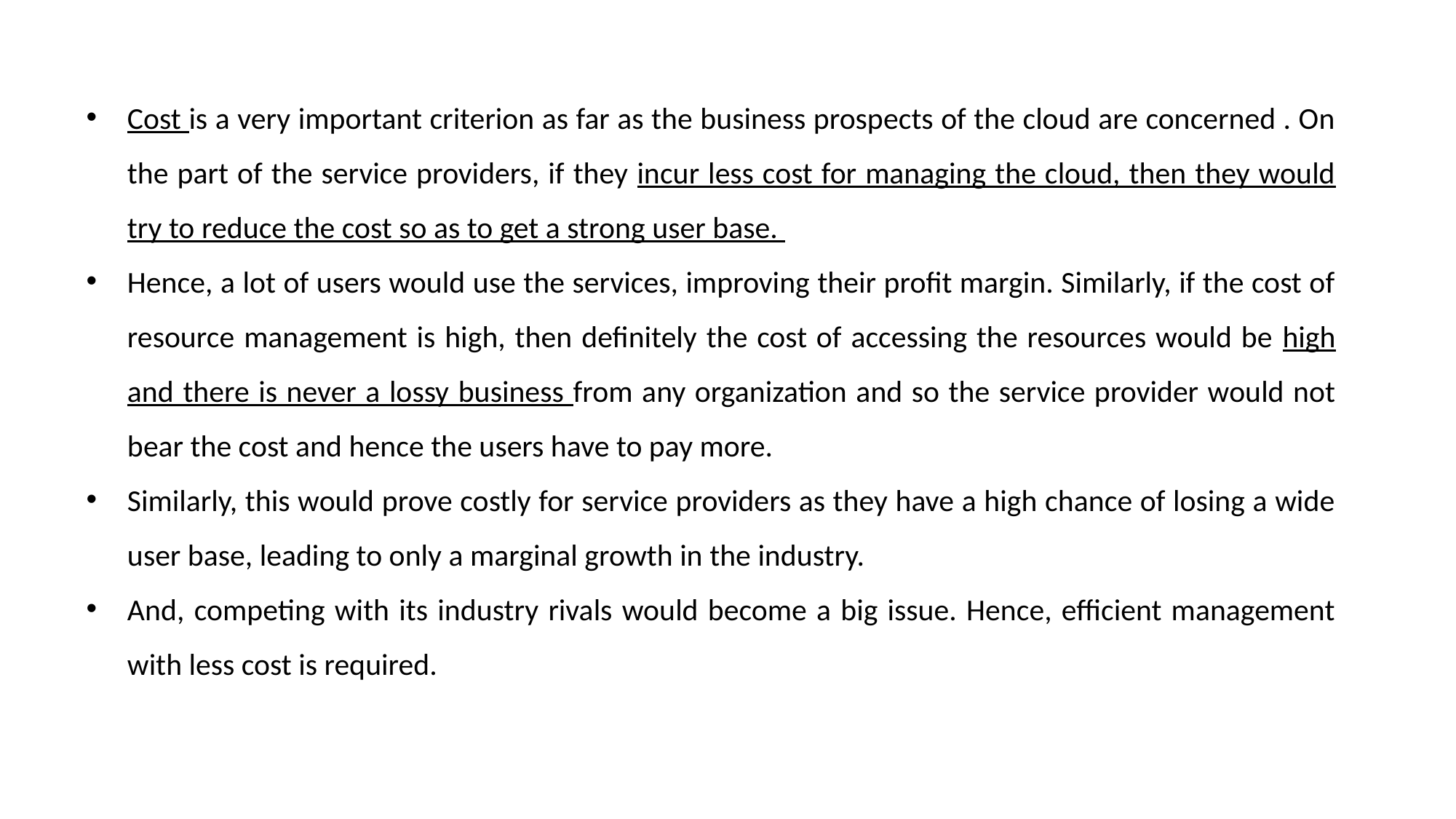

Cost is a very important criterion as far as the business prospects of the cloud are concerned . On the part of the service providers, if they incur less cost for managing the cloud, then they would try to reduce the cost so as to get a strong user base.
Hence, a lot of users would use the services, improving their profit margin. Similarly, if the cost of resource management is high, then definitely the cost of accessing the resources would be high and there is never a lossy business from any organization and so the service provider would not bear the cost and hence the users have to pay more.
Similarly, this would prove costly for service providers as they have a high chance of losing a wide user base, leading to only a marginal growth in the industry.
And, competing with its industry rivals would become a big issue. Hence, efficient management with less cost is required.